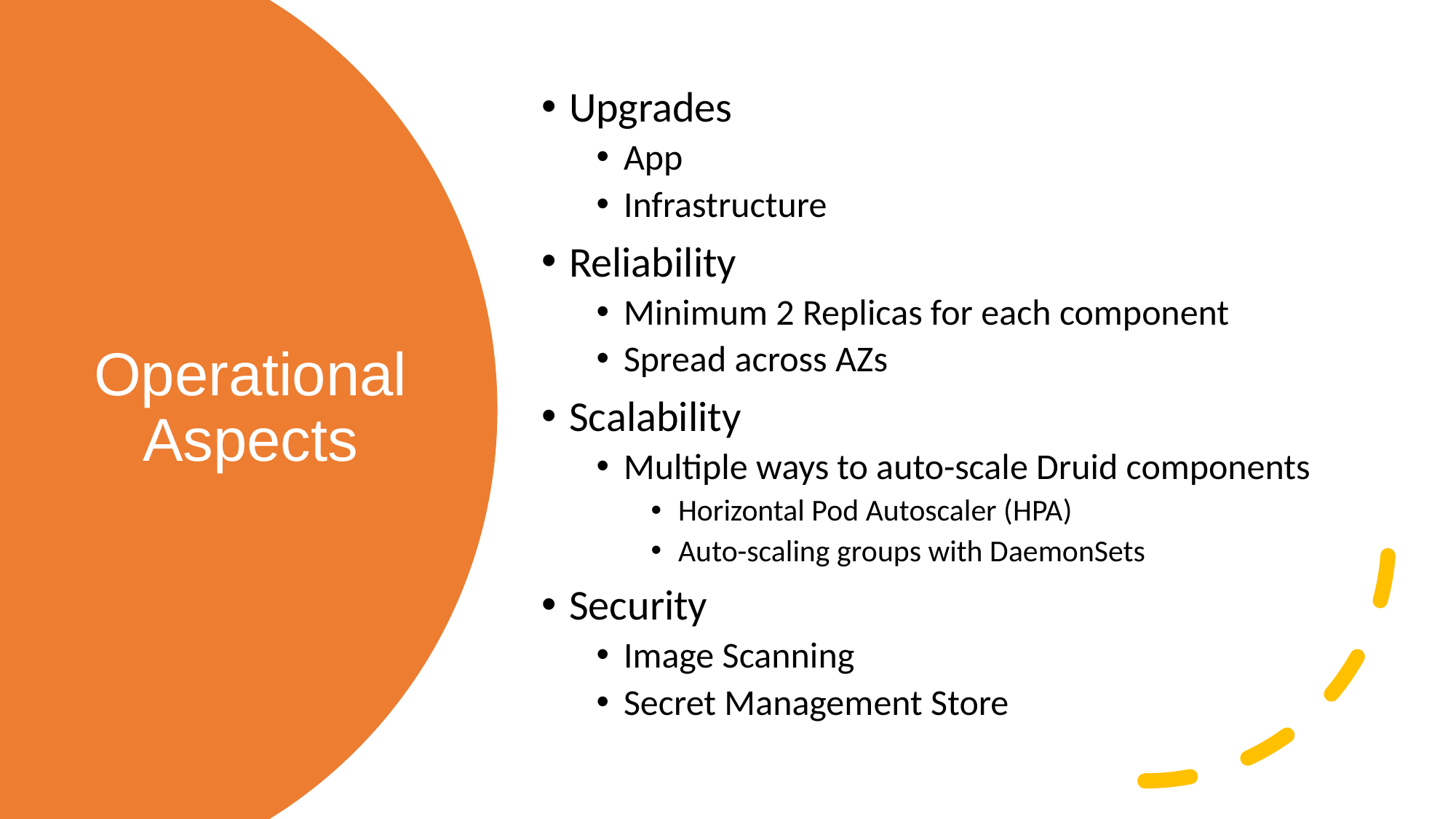

Upgrades
App
Infrastructure
Reliability
Minimum 2 Replicas for each component
Spread across AZs
Scalability
Multiple ways to auto-scale Druid components
Horizontal Pod Autoscaler (HPA)
Auto-scaling groups with DaemonSets
Security
Image Scanning
Secret Management Store
# Operational Aspects